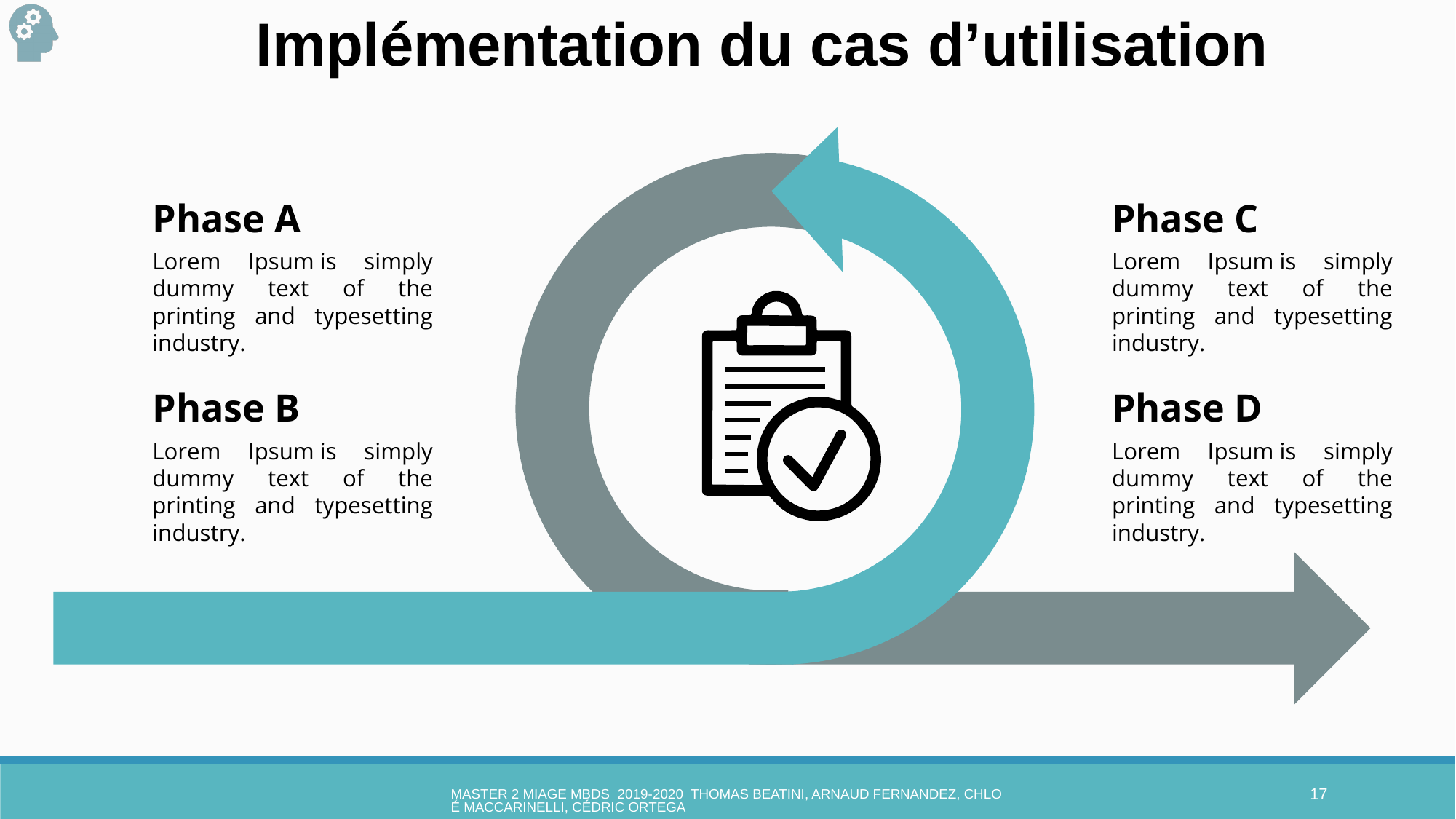

Implémentation du cas d’utilisation

Phase A
Phase C
Lorem Ipsum is simply dummy text of the printing and typesetting industry.
Lorem Ipsum is simply dummy text of the printing and typesetting industry.

Phase B
Phase D
Lorem Ipsum is simply dummy text of the printing and typesetting industry.
Lorem Ipsum is simply dummy text of the printing and typesetting industry.

MASTER 2 MIAGE MBDS  2019-2020  Thomas Beatini, Arnaud Fernandez, Chloé Maccarinelli, Cédric Ortega
17